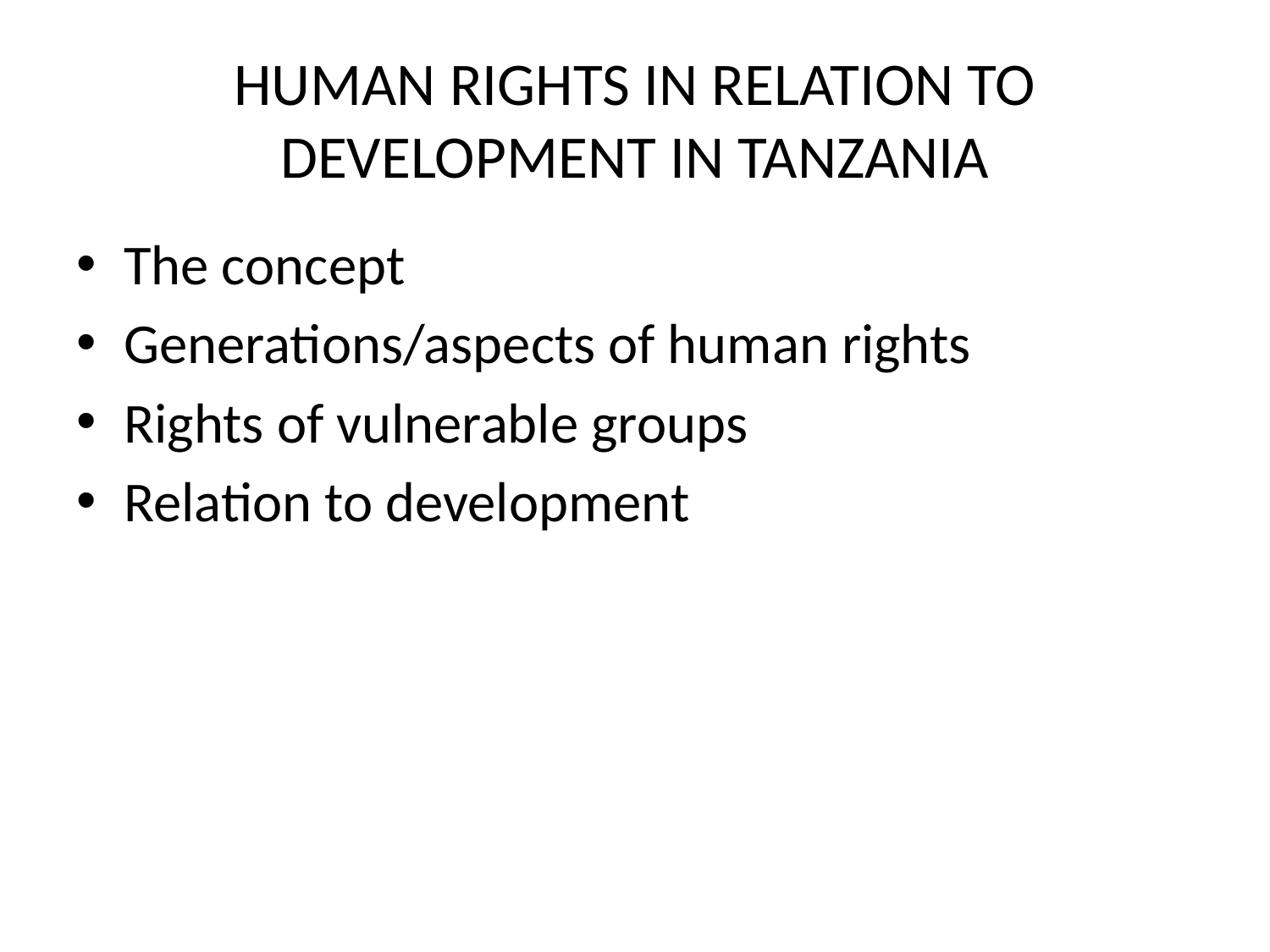

# HUMAN RIGHTS IN RELATION TO DEVELOPMENT IN TANZANIA
The concept
Generations/aspects of human rights
Rights of vulnerable groups
Relation to development